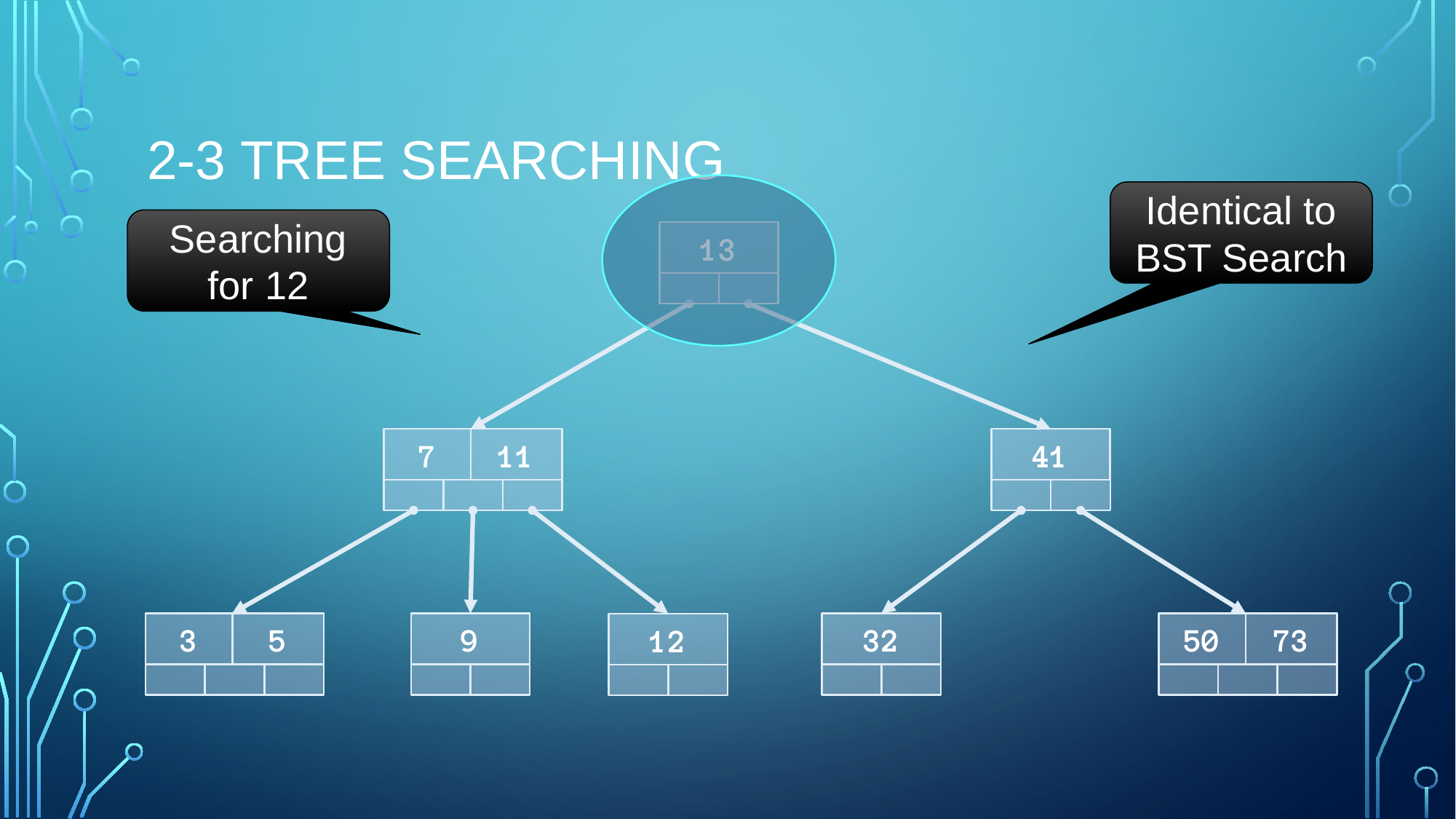

# 2-3 Tree Searching

Identical to BST Search
Searching for 12
13

7
11
41

32
50
73
3
5
9
12